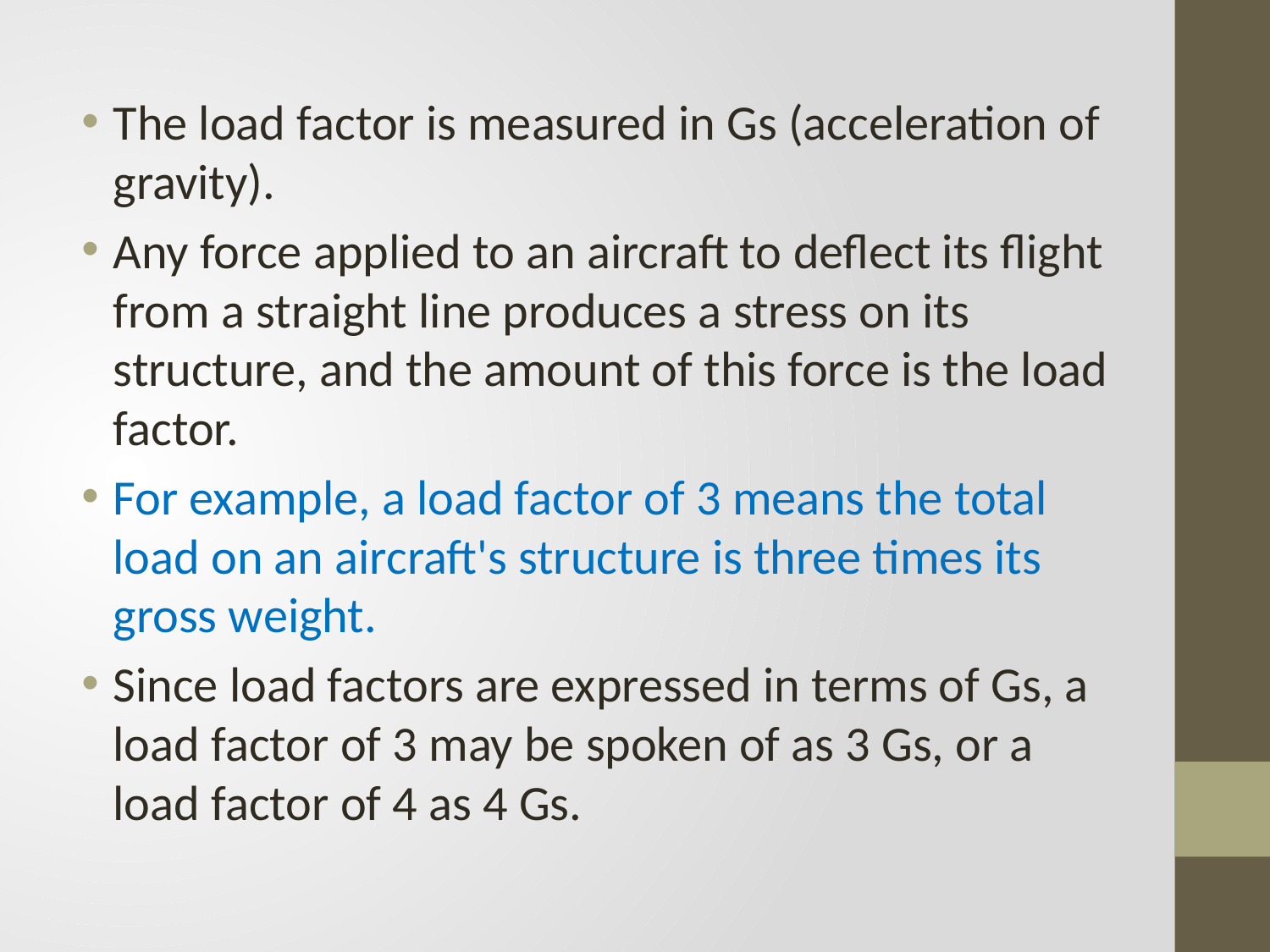

The load factor is measured in Gs (acceleration of gravity).
Any force applied to an aircraft to deflect its flight from a straight line produces a stress on its structure, and the amount of this force is the load factor.
For example, a load factor of 3 means the total load on an aircraft's structure is three times its gross weight.
Since load factors are expressed in terms of Gs, a load factor of 3 may be spoken of as 3 Gs, or a load factor of 4 as 4 Gs.